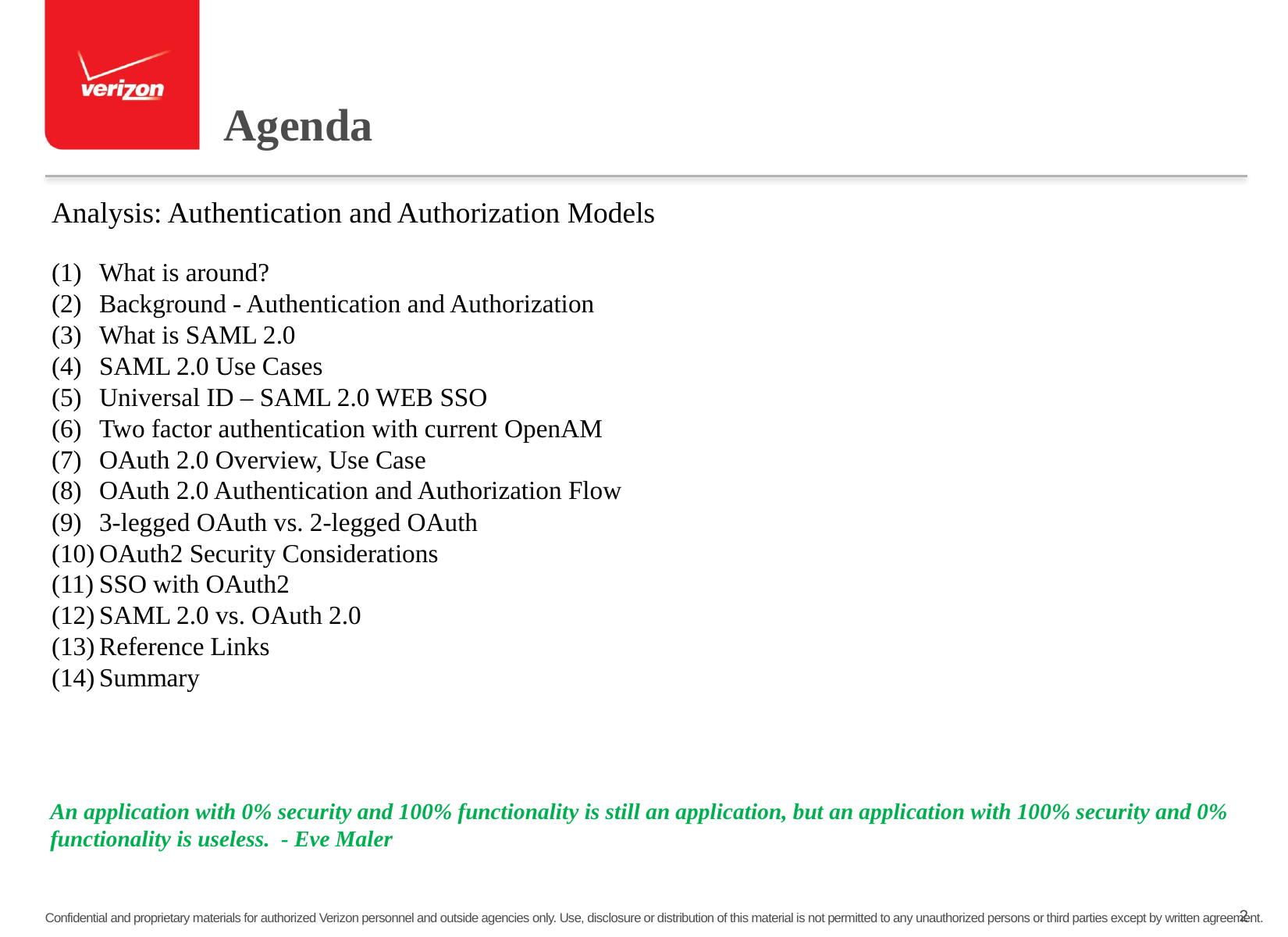

# Agenda
Analysis: Authentication and Authorization Models
What is around?
Background - Authentication and Authorization
What is SAML 2.0
SAML 2.0 Use Cases
Universal ID – SAML 2.0 WEB SSO
Two factor authentication with current OpenAM
OAuth 2.0 Overview, Use Case
OAuth 2.0 Authentication and Authorization Flow
3-legged OAuth vs. 2-legged OAuth
OAuth2 Security Considerations
SSO with OAuth2
SAML 2.0 vs. OAuth 2.0
Reference Links
Summary

An application with 0% security and 100% functionality is still an application, but an application with 100% security and 0% functionality is useless.  - Eve Maler